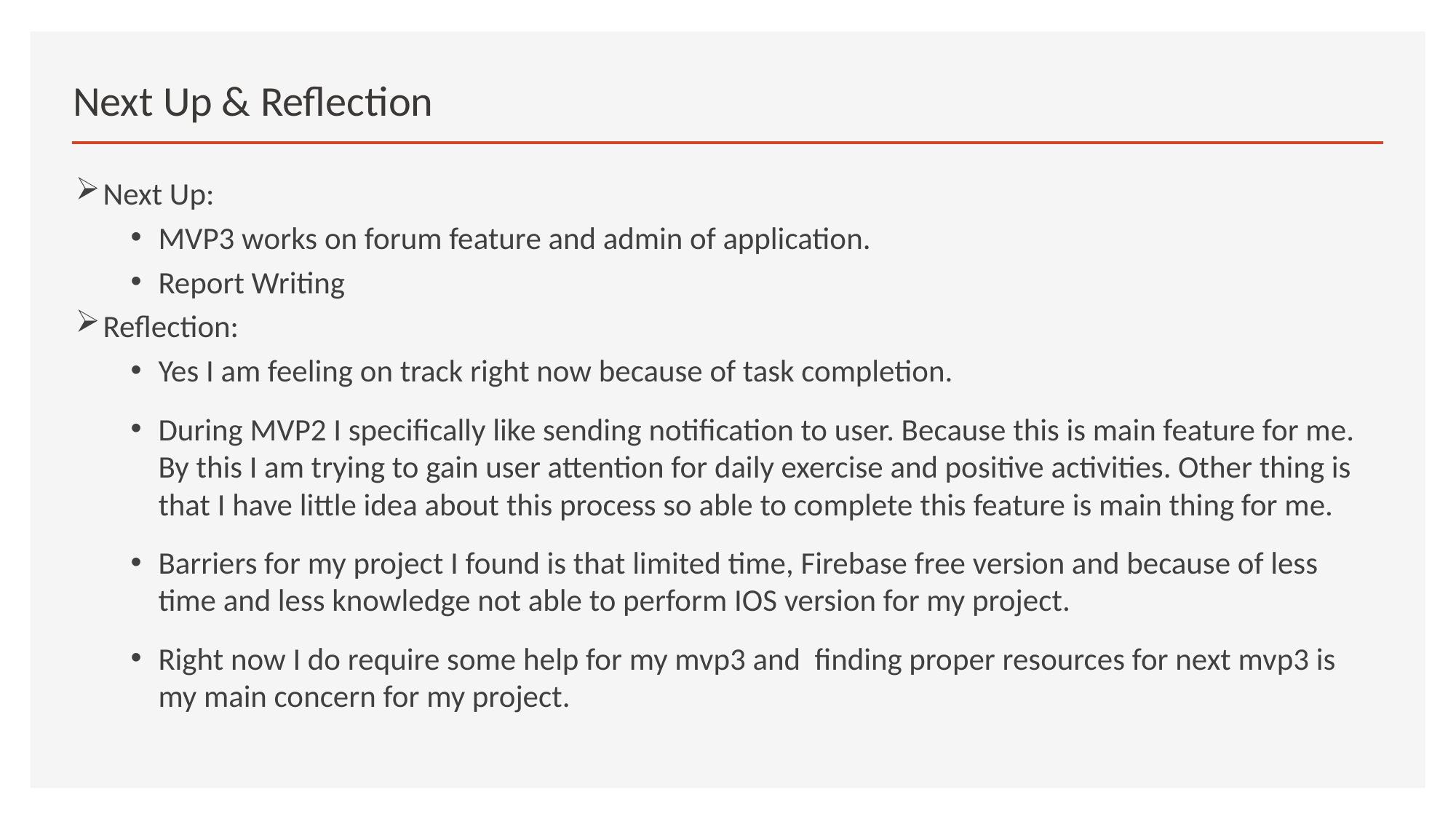

# Next Up & Reflection
Next Up:
MVP3 works on forum feature and admin of application.
Report Writing
Reflection:
Yes I am feeling on track right now because of task completion.
During MVP2 I specifically like sending notification to user. Because this is main feature for me. By this I am trying to gain user attention for daily exercise and positive activities. Other thing is that I have little idea about this process so able to complete this feature is main thing for me.
Barriers for my project I found is that limited time, Firebase free version and because of less time and less knowledge not able to perform IOS version for my project.
Right now I do require some help for my mvp3 and  finding proper resources for next mvp3 is my main concern for my project.